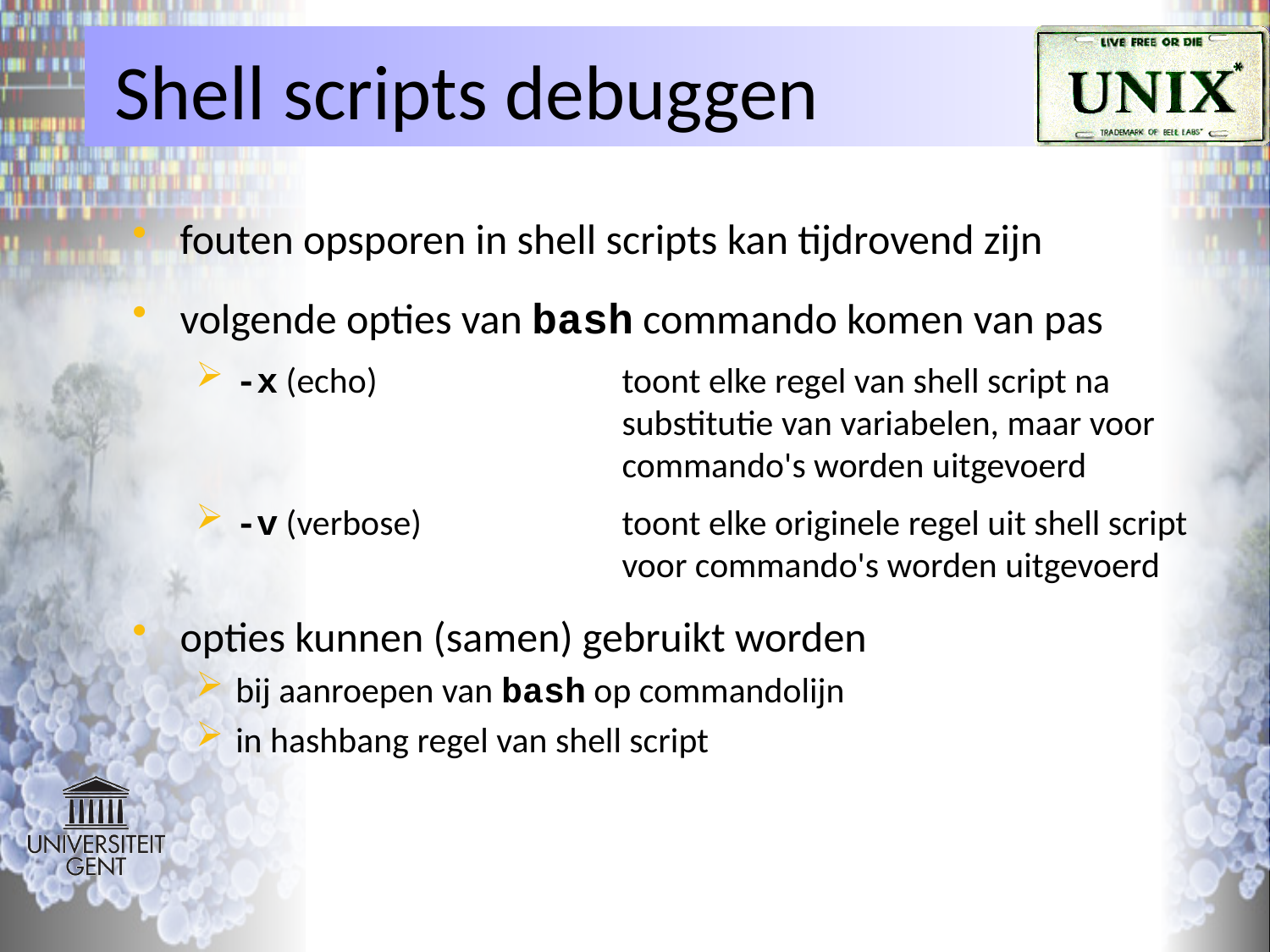

# Shell scripts debuggen
fouten opsporen in shell scripts kan tijdrovend zijn

volgende opties van bash commando komen van pas
-x (echo)	toont elke regel van shell script na
	substitutie van variabelen, maar voor
	commando's worden uitgevoerd
-v (verbose)	toont elke originele regel uit shell script
	voor commando's worden uitgevoerd
opties kunnen (samen) gebruikt worden
bij aanroepen van bash op commandolijn
in hashbang regel van shell script